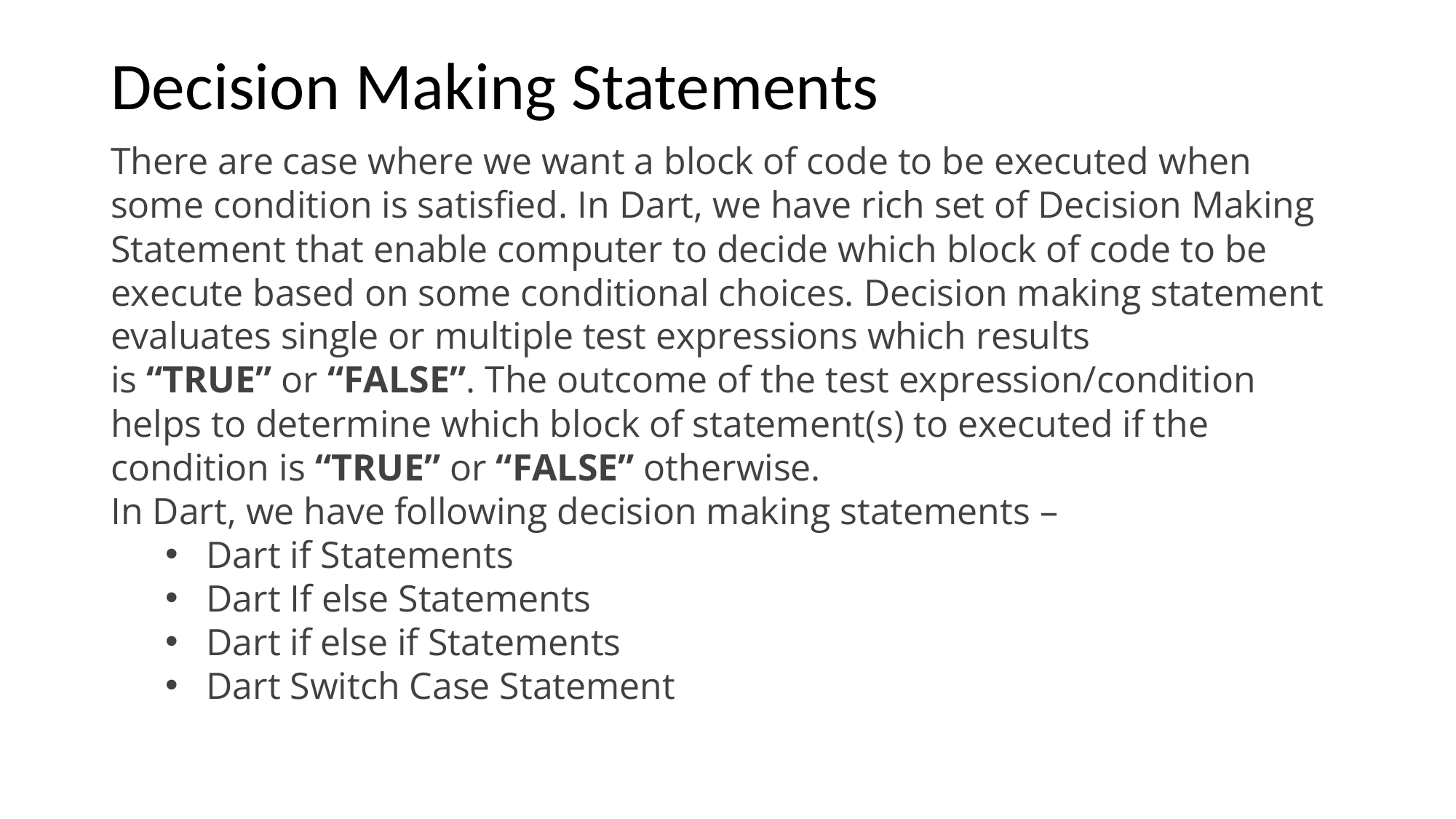

# Decision Making Statements
There are case where we want a block of code to be executed when some condition is satisfied. In Dart, we have rich set of Decision Making Statement that enable computer to decide which block of code to be execute based on some conditional choices. Decision making statement evaluates single or multiple test expressions which results is “TRUE” or “FALSE”. The outcome of the test expression/condition helps to determine which block of statement(s) to executed if the condition is “TRUE” or “FALSE” otherwise.
In Dart, we have following decision making statements –
Dart if Statements
Dart If else Statements
Dart if else if Statements
Dart Switch Case Statement